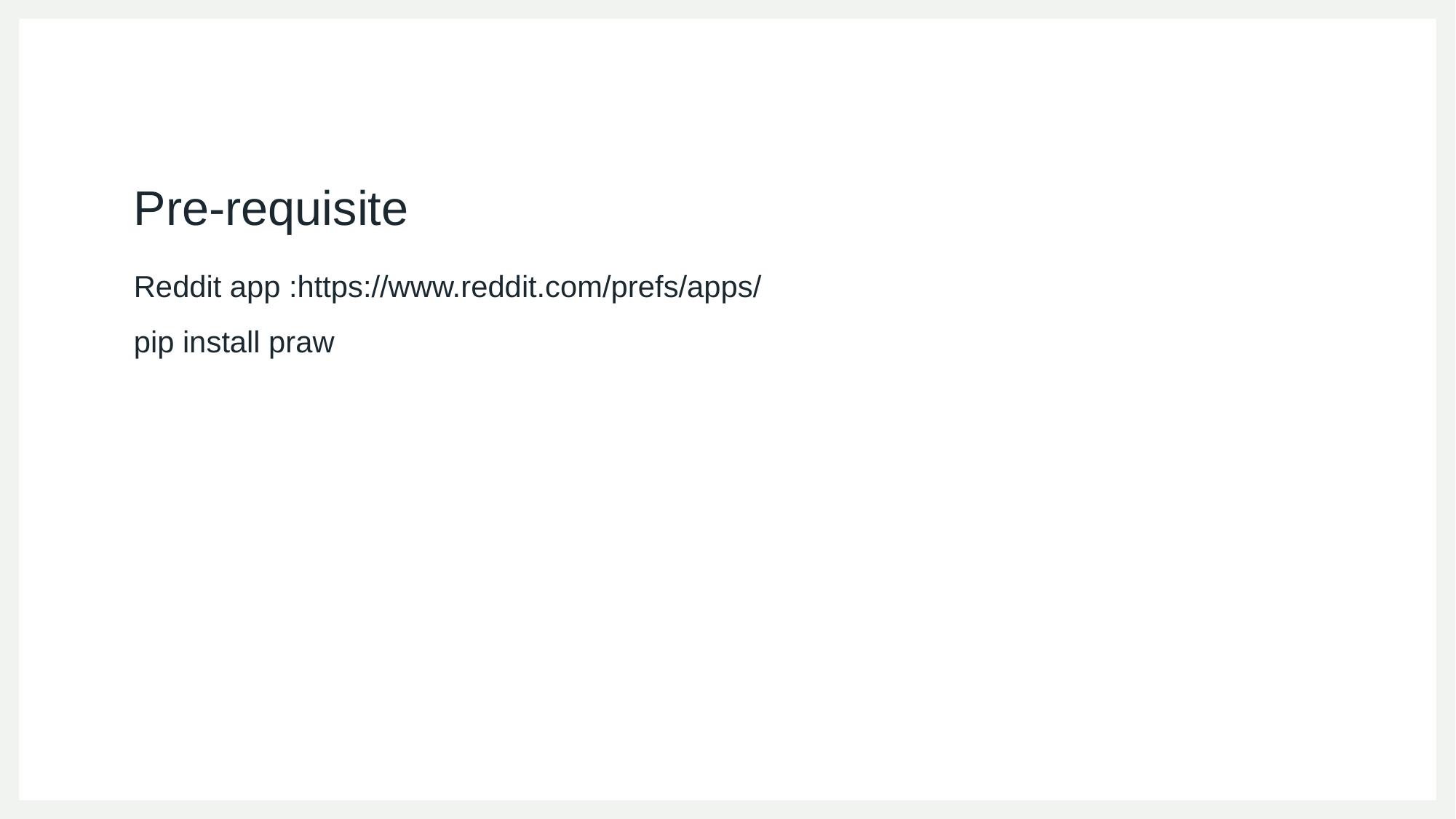

# Pre-requisite
Reddit app :https://www.reddit.com/prefs/apps/
pip install praw